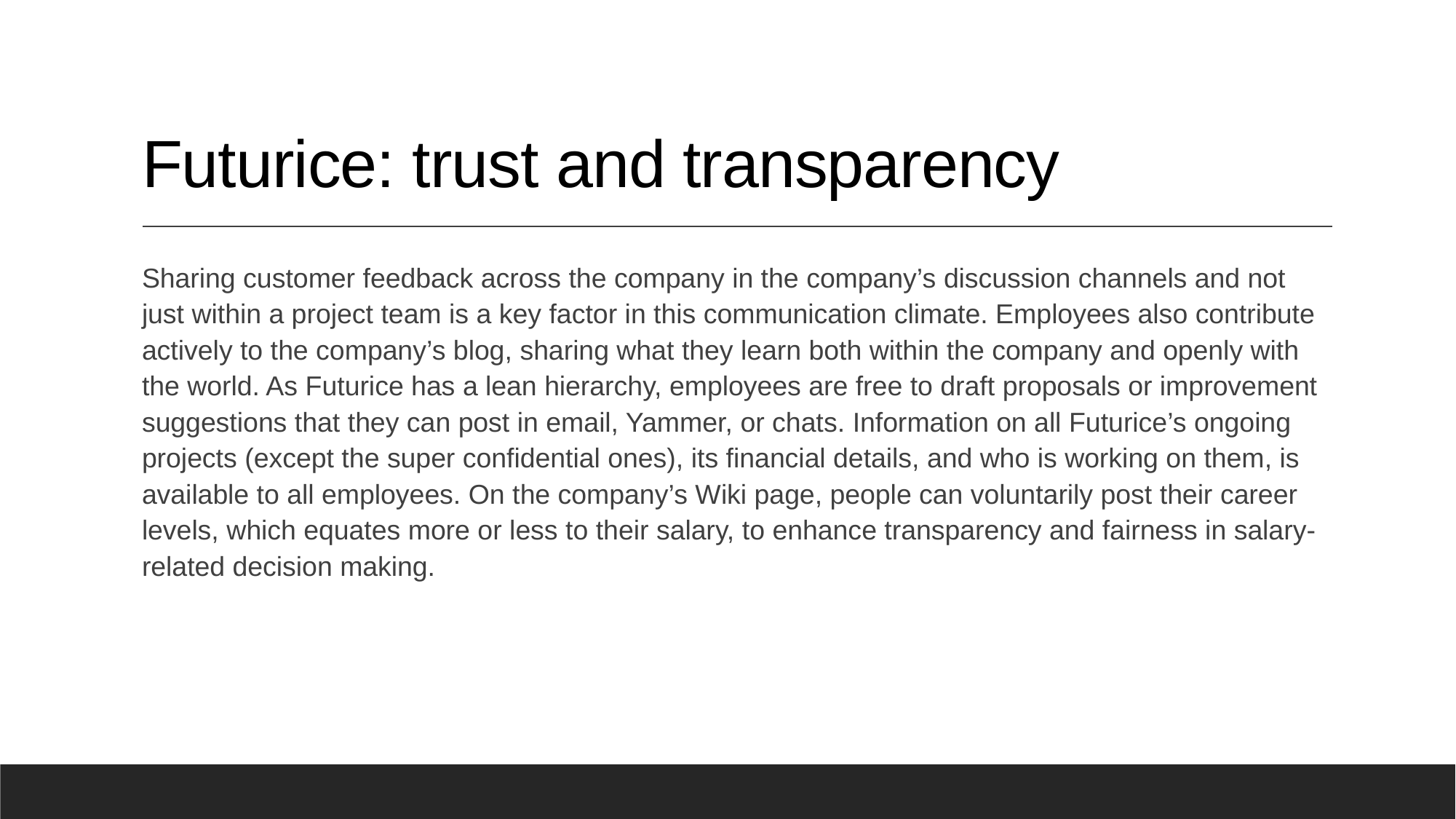

# Futurice: trust and transparency
Sharing customer feedback across the company in the company’s discussion channels and not just within a project team is a key factor in this communication climate. Employees also contribute actively to the company’s blog, sharing what they learn both within the company and openly with the world. As Futurice has a lean hierarchy, employees are free to draft proposals or improvement suggestions that they can post in email, Yammer, or chats. Information on all Futurice’s ongoing projects (except the super confidential ones), its financial details, and who is working on them, is available to all employees. On the company’s Wiki page, people can voluntarily post their career levels, which equates more or less to their salary, to enhance transparency and fairness in salary-related decision making.